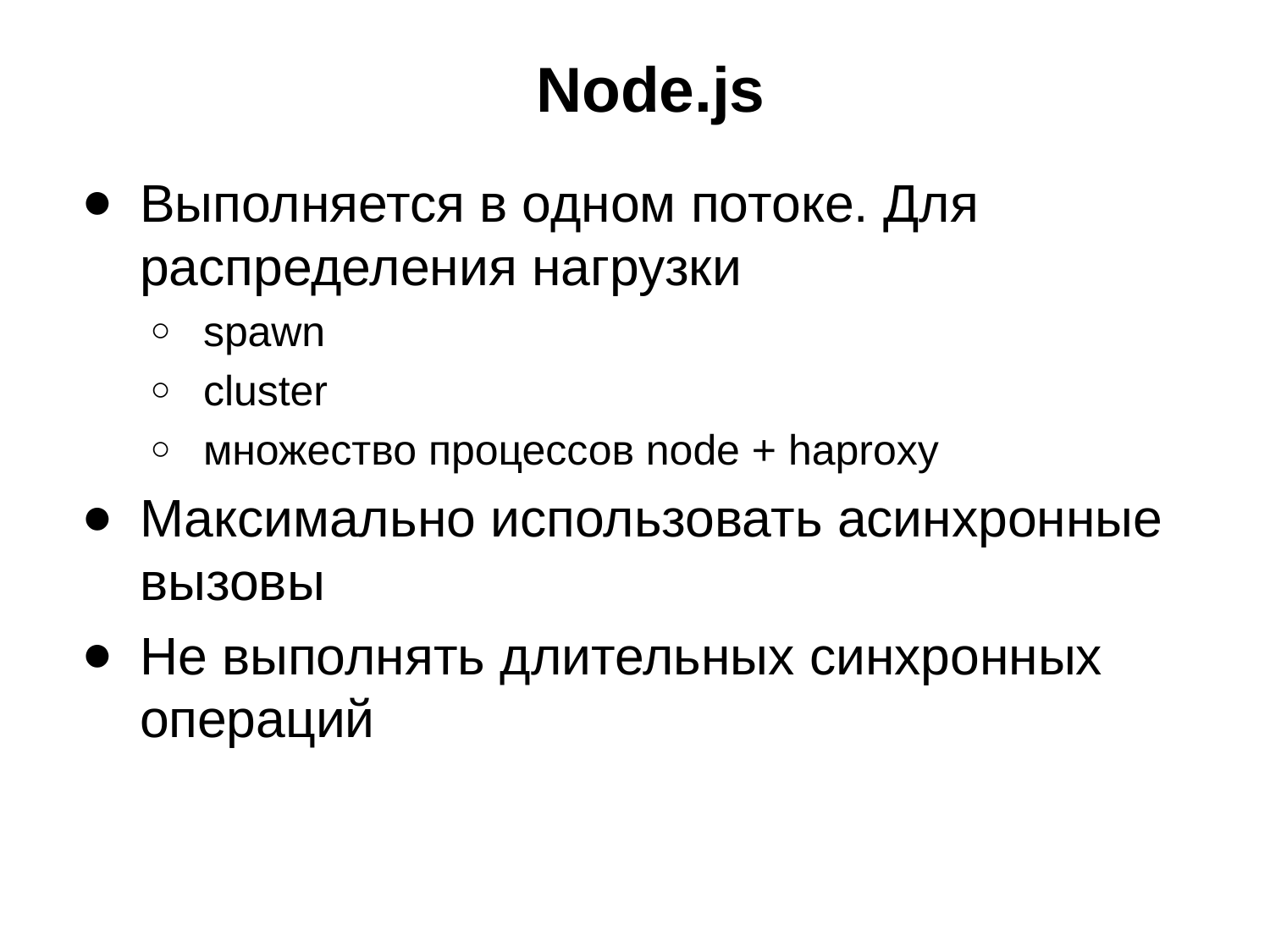

# Node.js
Выполняется в одном потоке. Для распределения нагрузки
spawn
cluster
множество процессов node + haproxy
Максимально использовать асинхронные вызовы
Не выполнять длительных синхронных операций